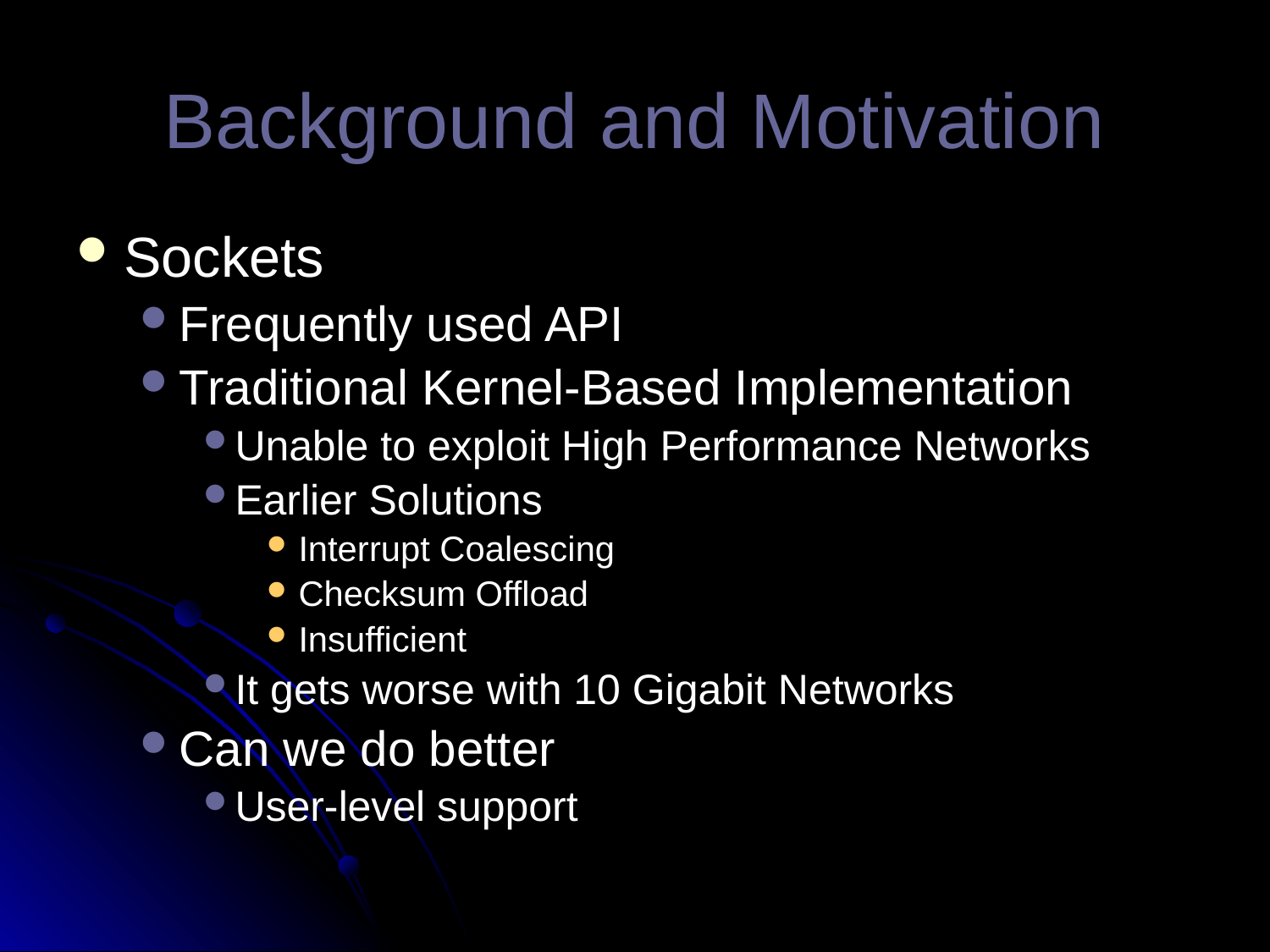

# Background and Motivation
Sockets
Frequently used API
Traditional Kernel-Based Implementation
Unable to exploit High Performance Networks
Earlier Solutions
Interrupt Coalescing
Checksum Offload
Insufficient
It gets worse with 10 Gigabit Networks
Can we do better
User-level support